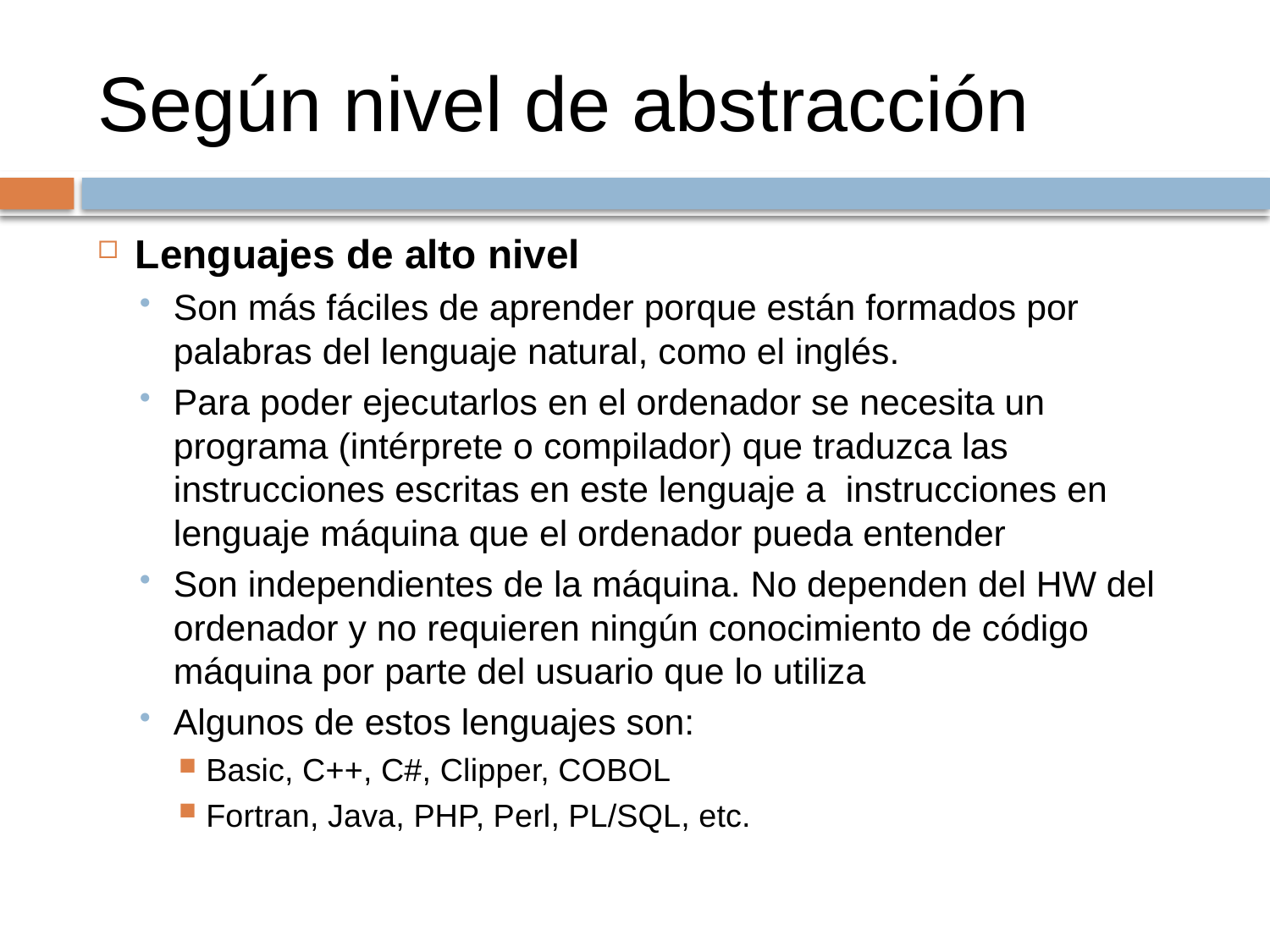

# Según nivel de abstracción
Lenguajes de alto nivel
Son más fáciles de aprender porque están formados por palabras del lenguaje natural, como el inglés.
Para poder ejecutarlos en el ordenador se necesita un programa (intérprete o compilador) que traduzca las instrucciones escritas en este lenguaje a  instrucciones en lenguaje máquina que el ordenador pueda entender
Son independientes de la máquina. No dependen del HW del ordenador y no requieren ningún conocimiento de código máquina por parte del usuario que lo utiliza
Algunos de estos lenguajes son:
Basic, C++, C#, Clipper, COBOL
Fortran, Java, PHP, Perl, PL/SQL, etc.